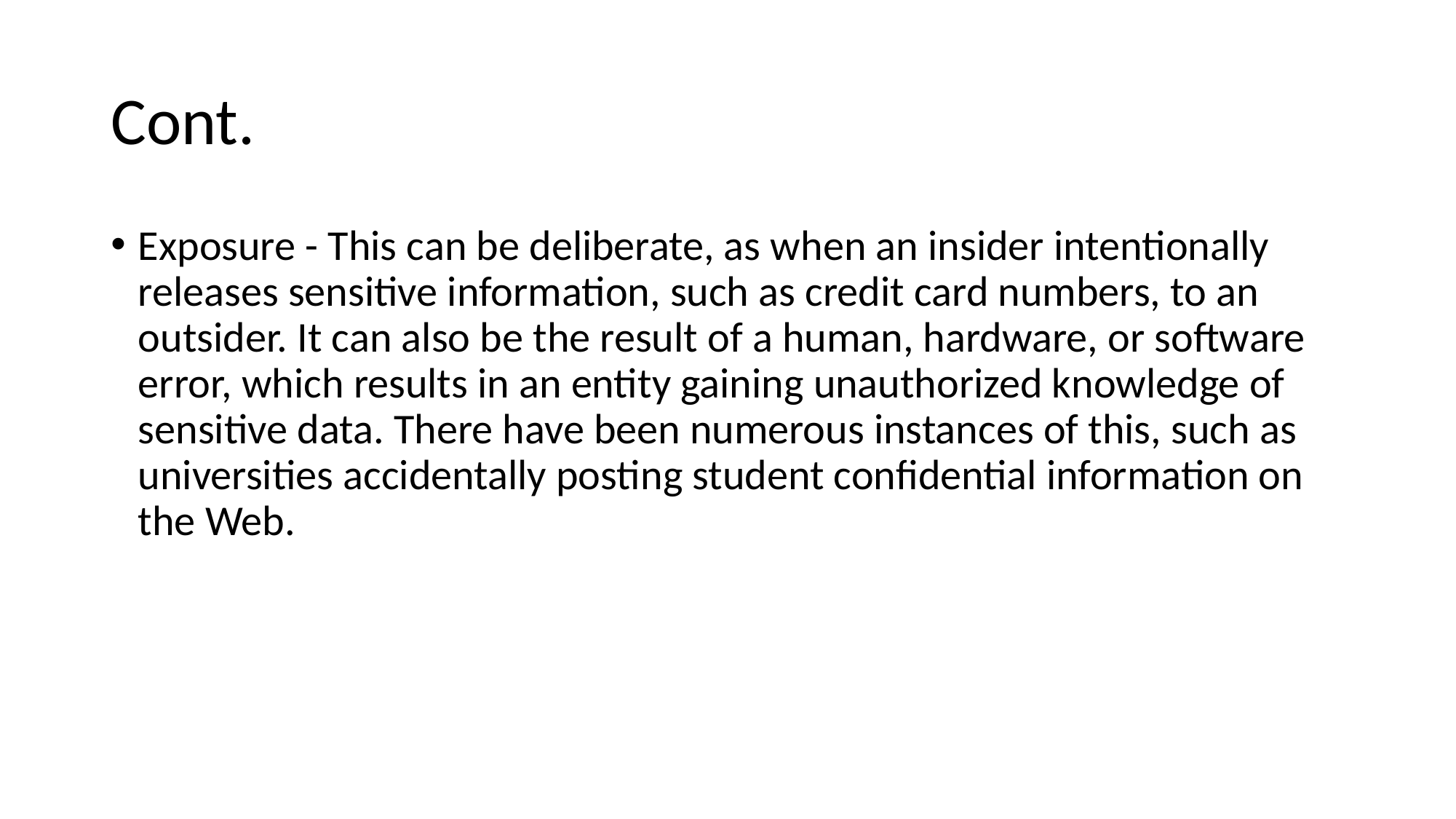

# Cont.
Exposure - This can be deliberate, as when an insider intentionally releases sensitive information, such as credit card numbers, to an outsider. It can also be the result of a human, hardware, or software error, which results in an entity gaining unauthorized knowledge of sensitive data. There have been numerous instances of this, such as universities accidentally posting student confidential information on the Web.